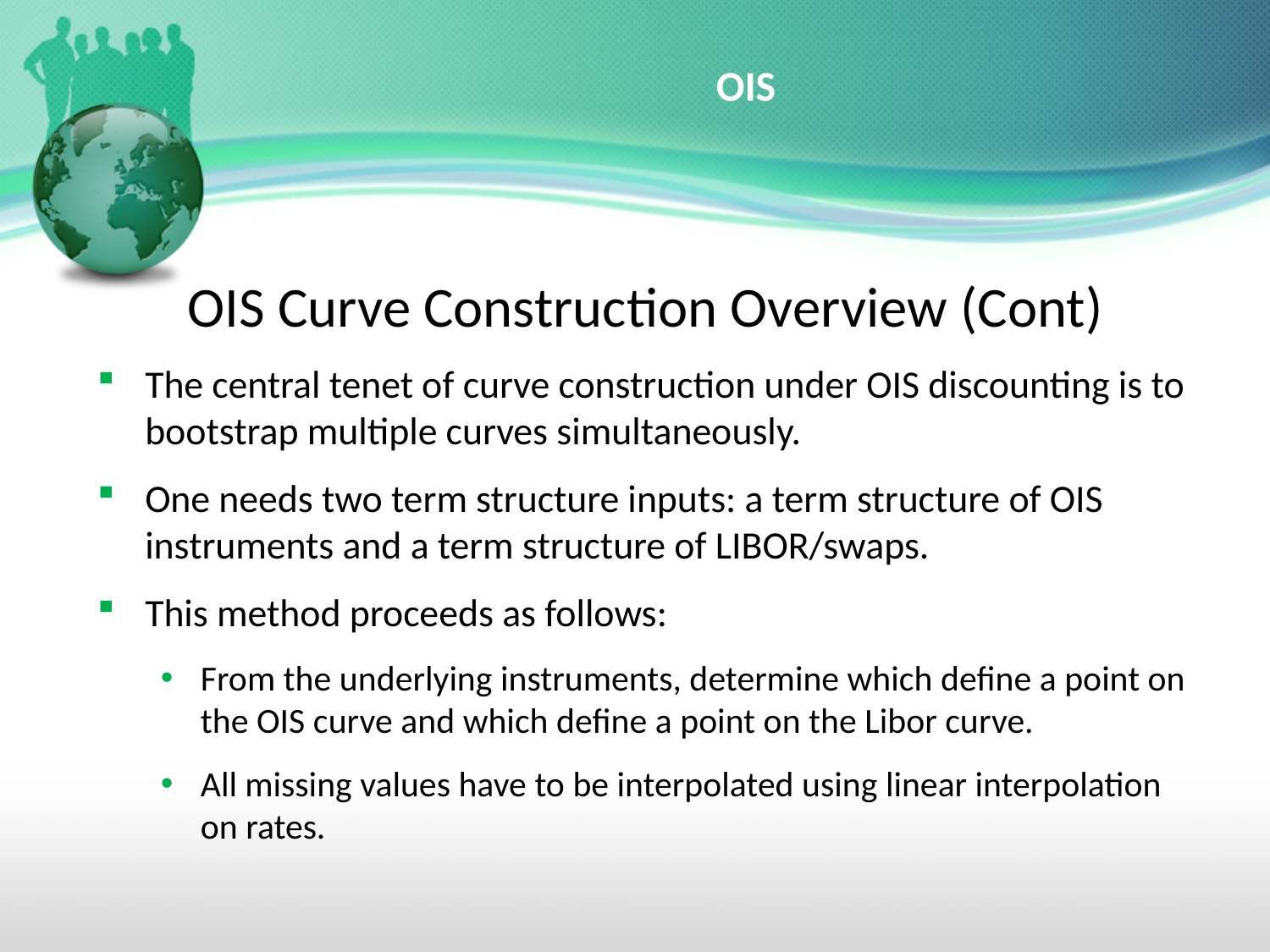

# OIS
OIS Curve Construction Overview (Cont)
The central tenet of curve construction under OIS discounting is to bootstrap multiple curves simultaneously.
One needs two term structure inputs: a term structure of OIS instruments and a term structure of LIBOR/swaps.
This method proceeds as follows:
From the underlying instruments, determine which define a point on the OIS curve and which define a point on the Libor curve.
All missing values have to be interpolated using linear interpolation on rates.